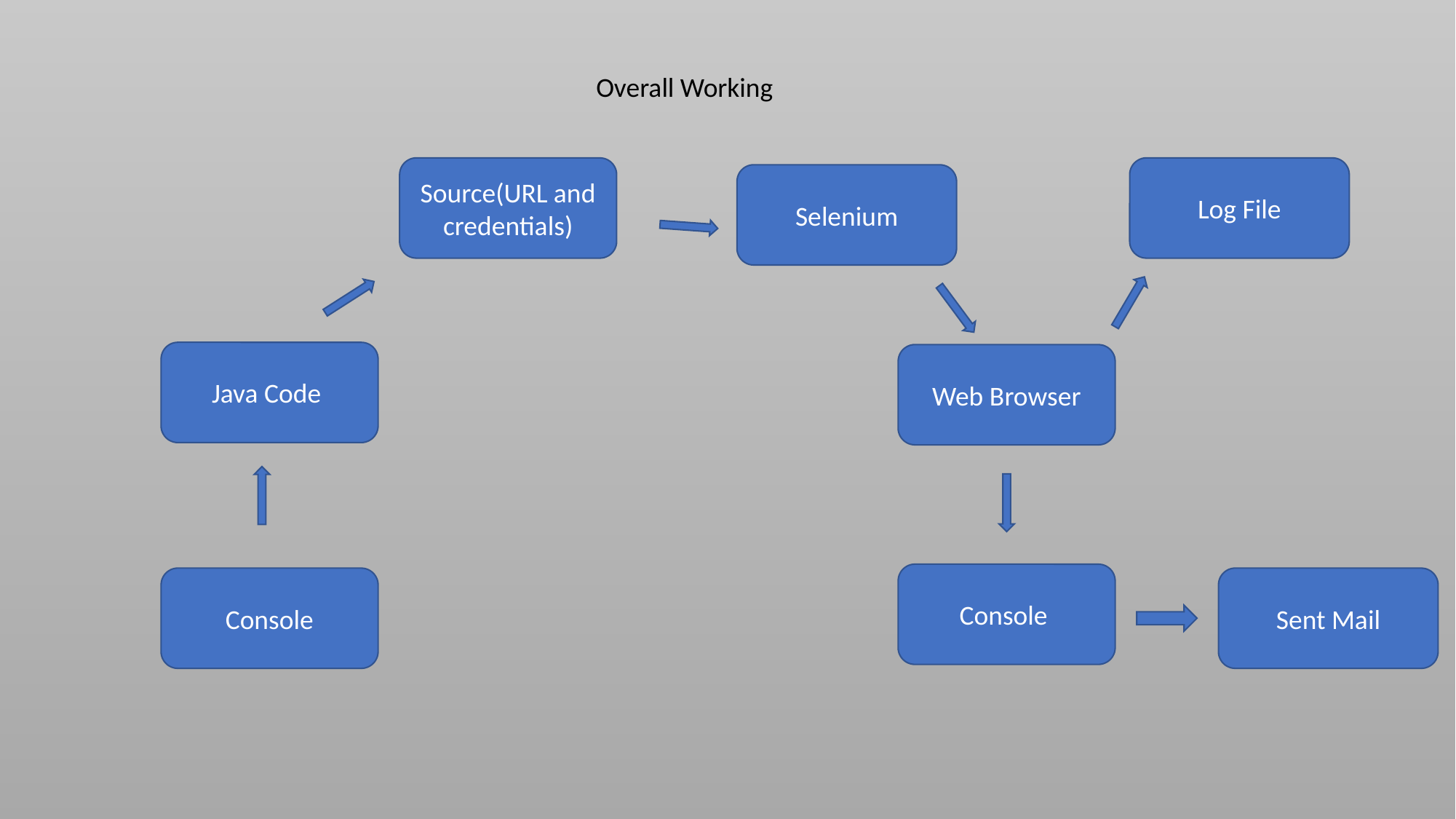

Overall Working
Source(URL and credentials)
Log File
Selenium

Java Code
Web Browser

Console
Console
Sent Mail